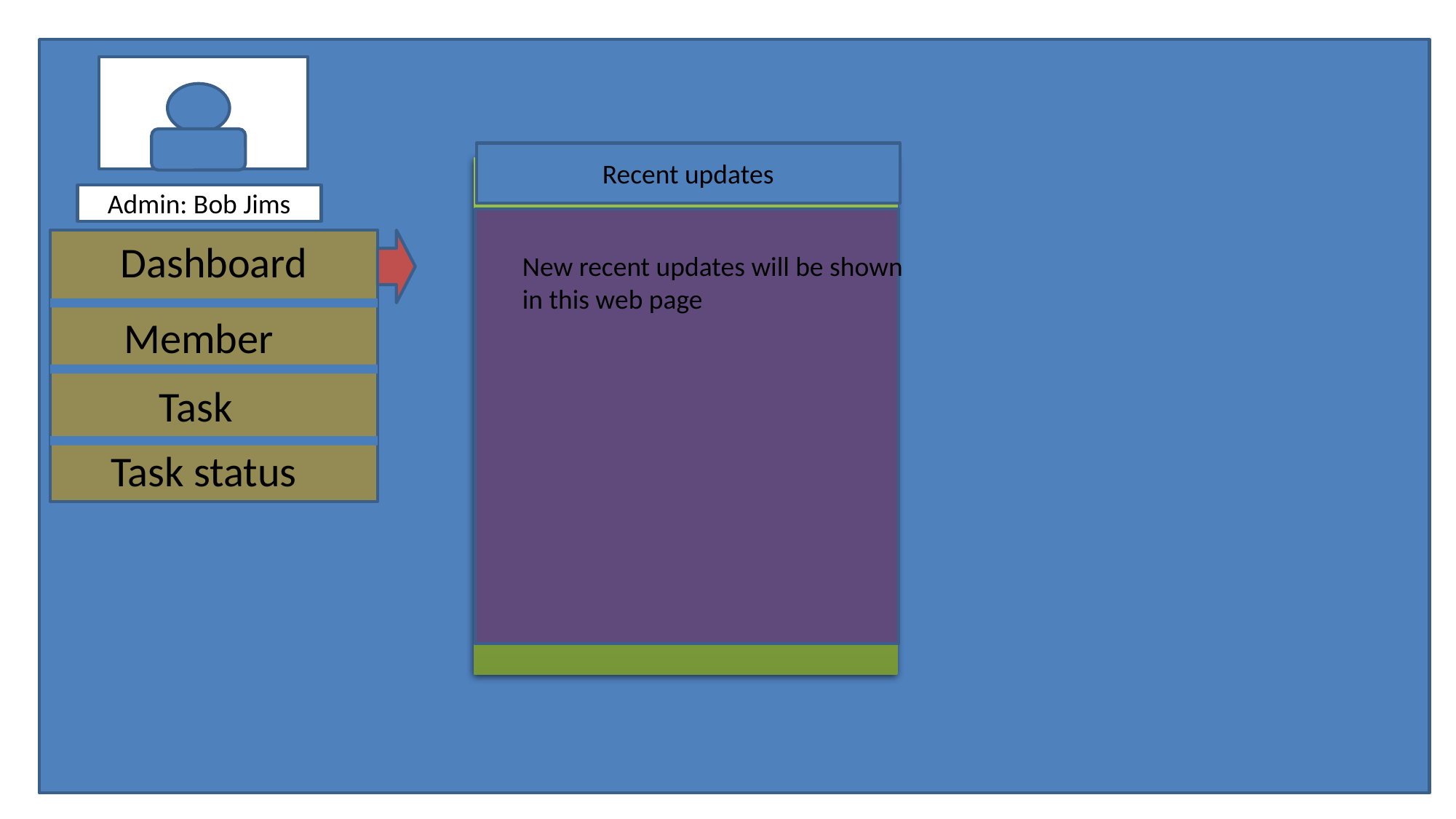

Recent updates

Admin: Bob Jims

Dashboard

New recent updates will be shown in this web page

Member

Task
Task status